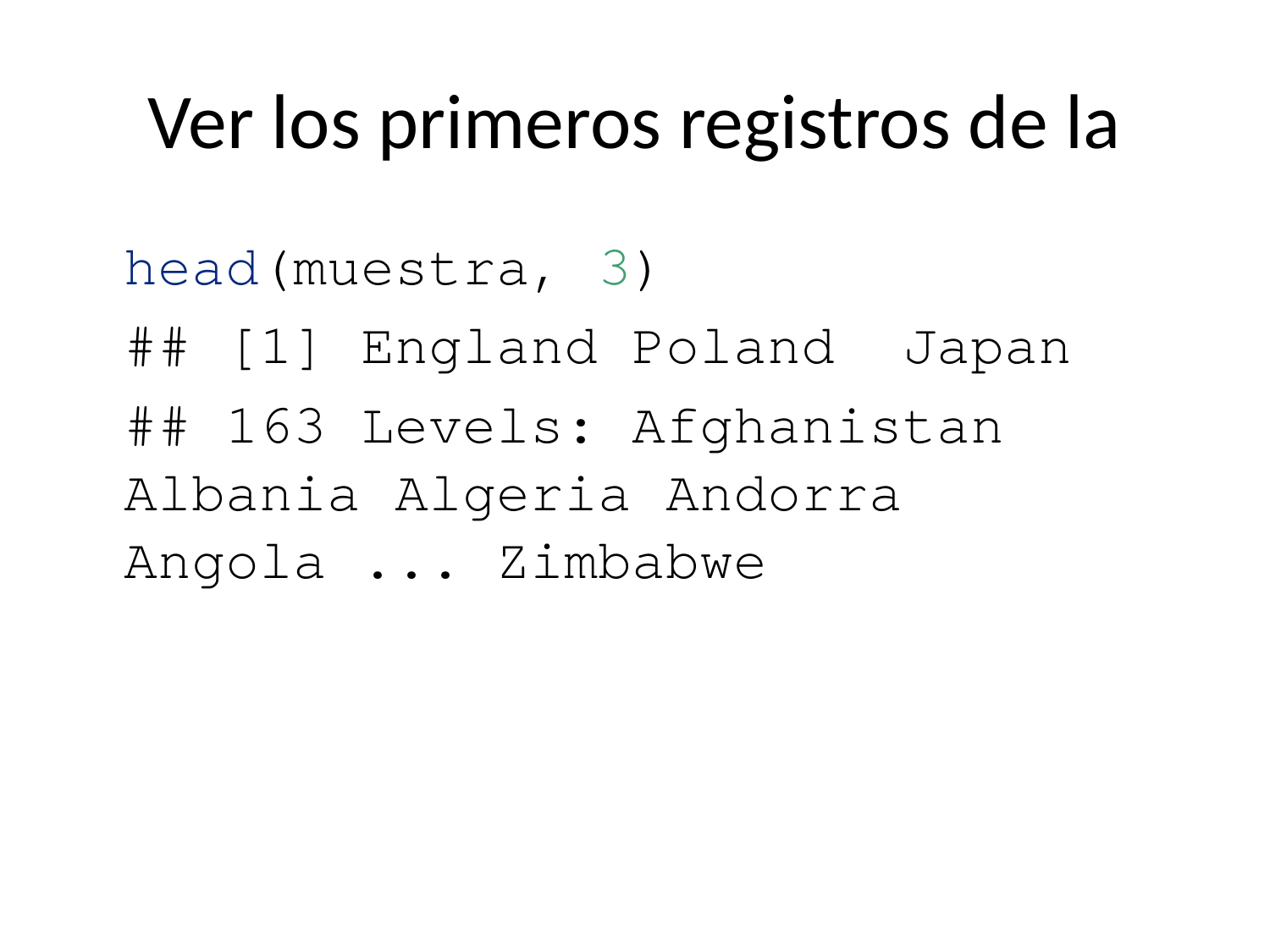

# Ver los primeros registros de la
head(muestra, 3)
## [1] England Poland  Japan
## 163 Levels: Afghanistan Albania Algeria Andorra Angola ... Zimbabwe